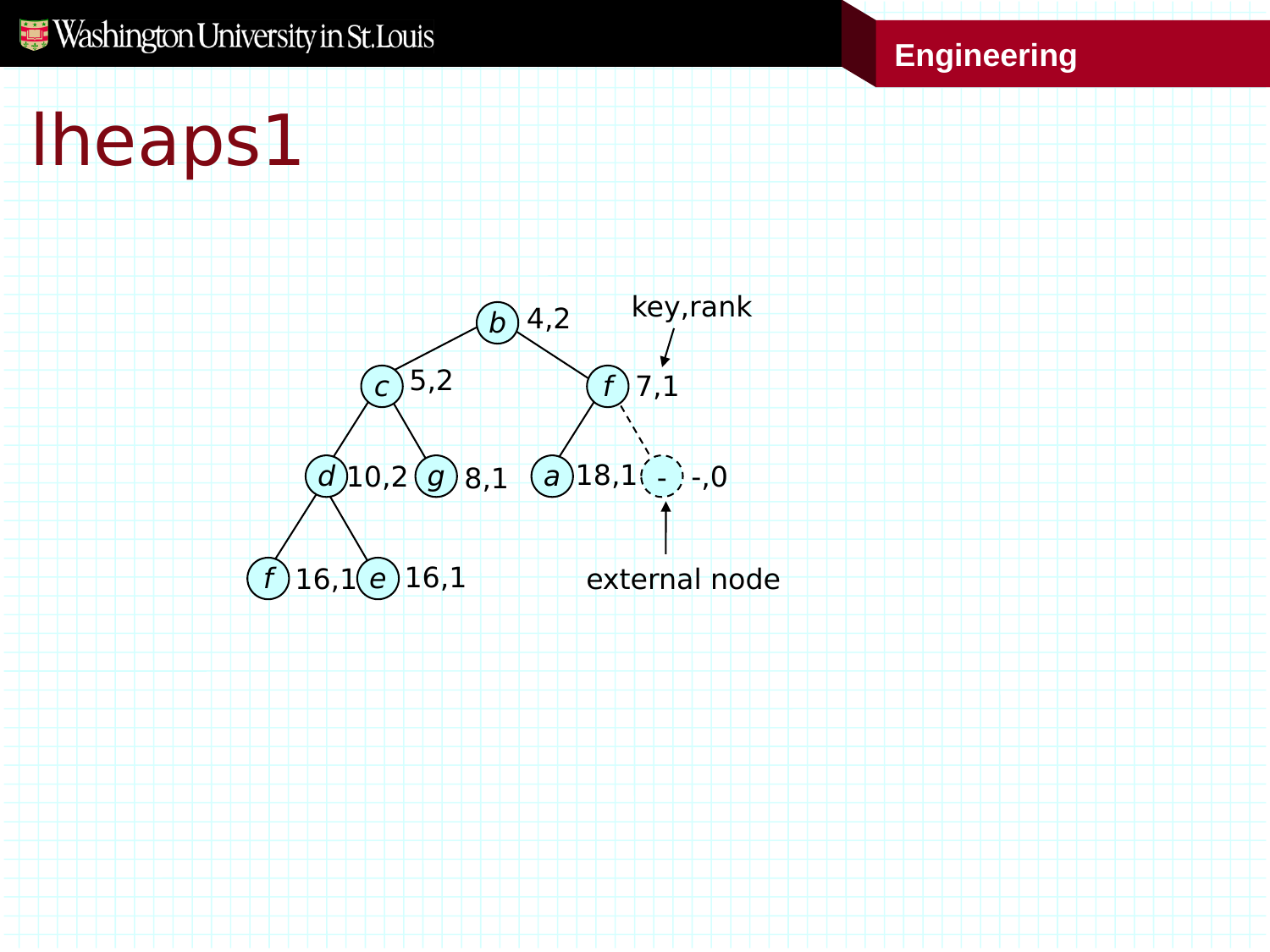

# lheaps1
key,rank
4,2
b

5,2
c
f
7,1

d
g
a
-
18,1
10,2
-,0
8,1

f
e
16,1
external node
16,1